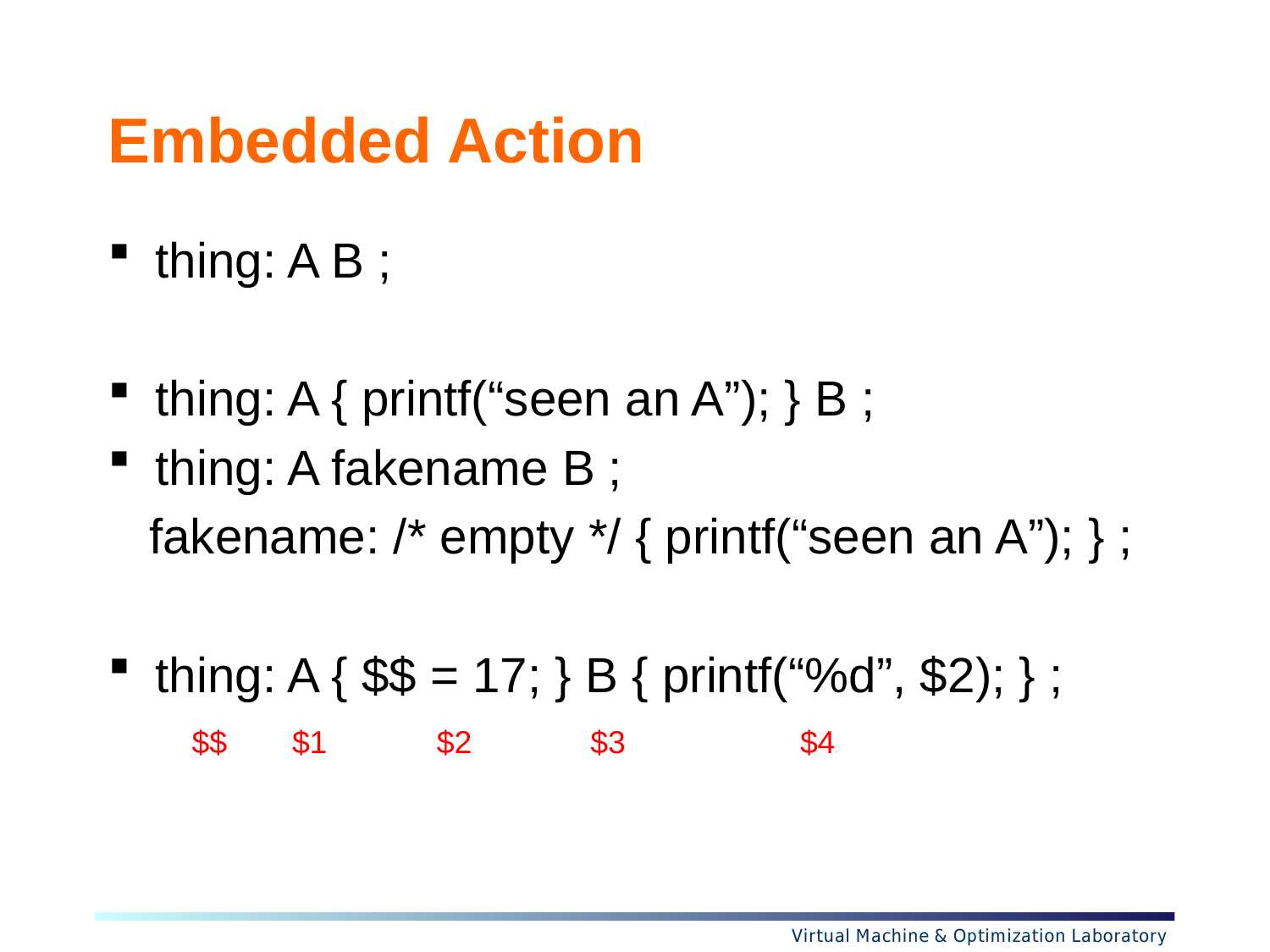

# Embedded Action
thing: A B ;

thing: A { printf(“seen an A”); } B ;
thing: A fakename B ;
   fakename: /* empty */ { printf(“seen an A”); } ;

thing: A { $$ = 17; } B { printf(“%d”, $2); } ;

     $$	  $1 	    $2	       $3		  $4